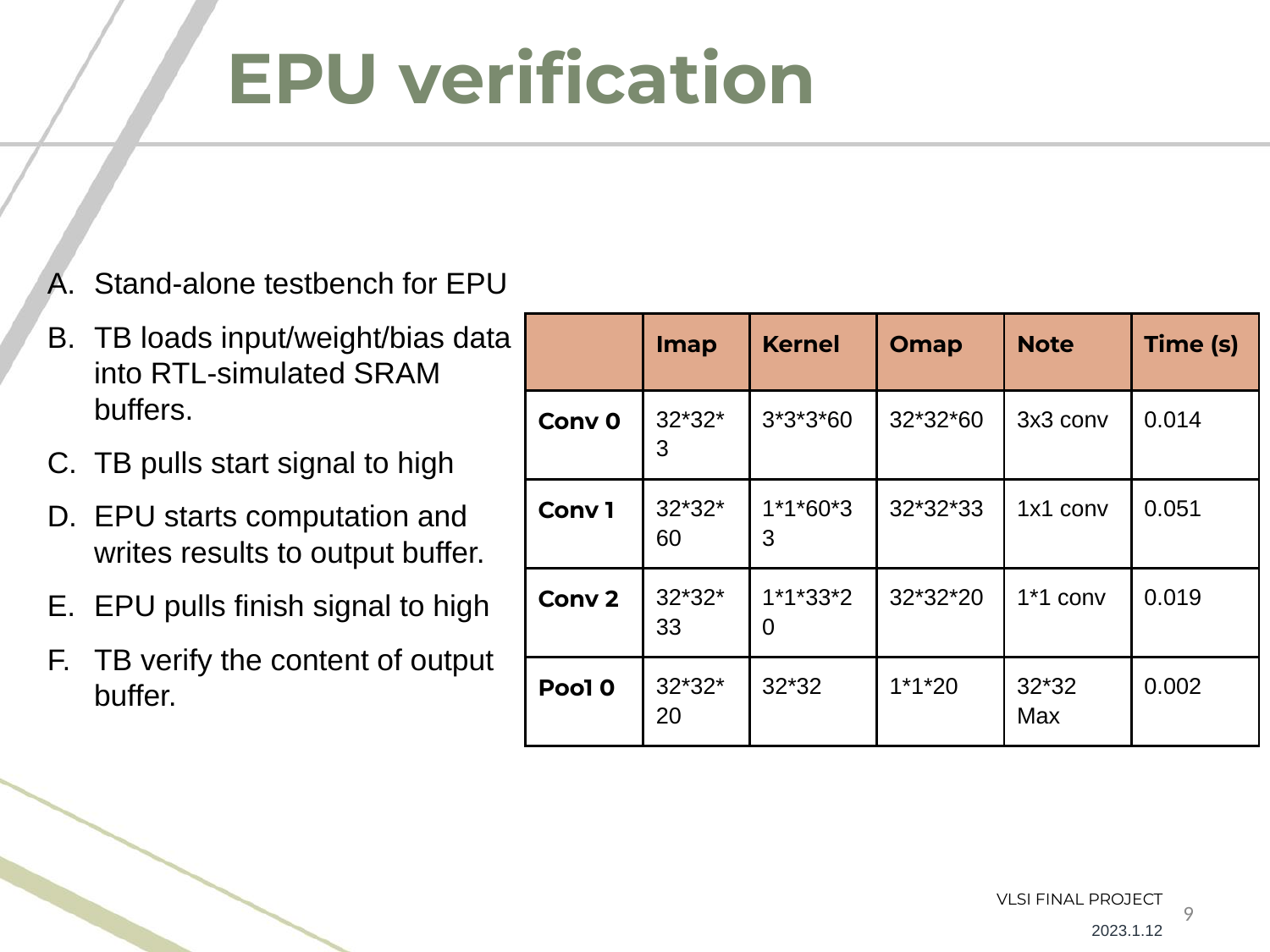

EPU verification
Stand-alone testbench for EPU
TB loads input/weight/bias data into RTL-simulated SRAM buffers.
TB pulls start signal to high
EPU starts computation and writes results to output buffer.
EPU pulls finish signal to high
TB verify the content of output buffer.

|  | Imap | Kernel | Omap | Note | Time (s) |
| --- | --- | --- | --- | --- | --- |
| Conv 0 | 32\*32\*3 | 3\*3\*3\*60 | 32\*32\*60 | 3x3 conv | 0.014 |
| Conv 1 | 32\*32\*60 | 1\*1\*60\*33 | 32\*32\*33 | 1x1 conv | 0.051 |
| Conv 2 | 32\*32\*33 | 1\*1\*33\*20 | 32\*32\*20 | 1\*1 conv | 0.019 |
| Poo1 0 | 32\*32\*20 | 32\*32 | 1\*1\*20 | 32\*32 Max | 0.002 |
VLSI FINAL PROJECT
2023.1.12
9